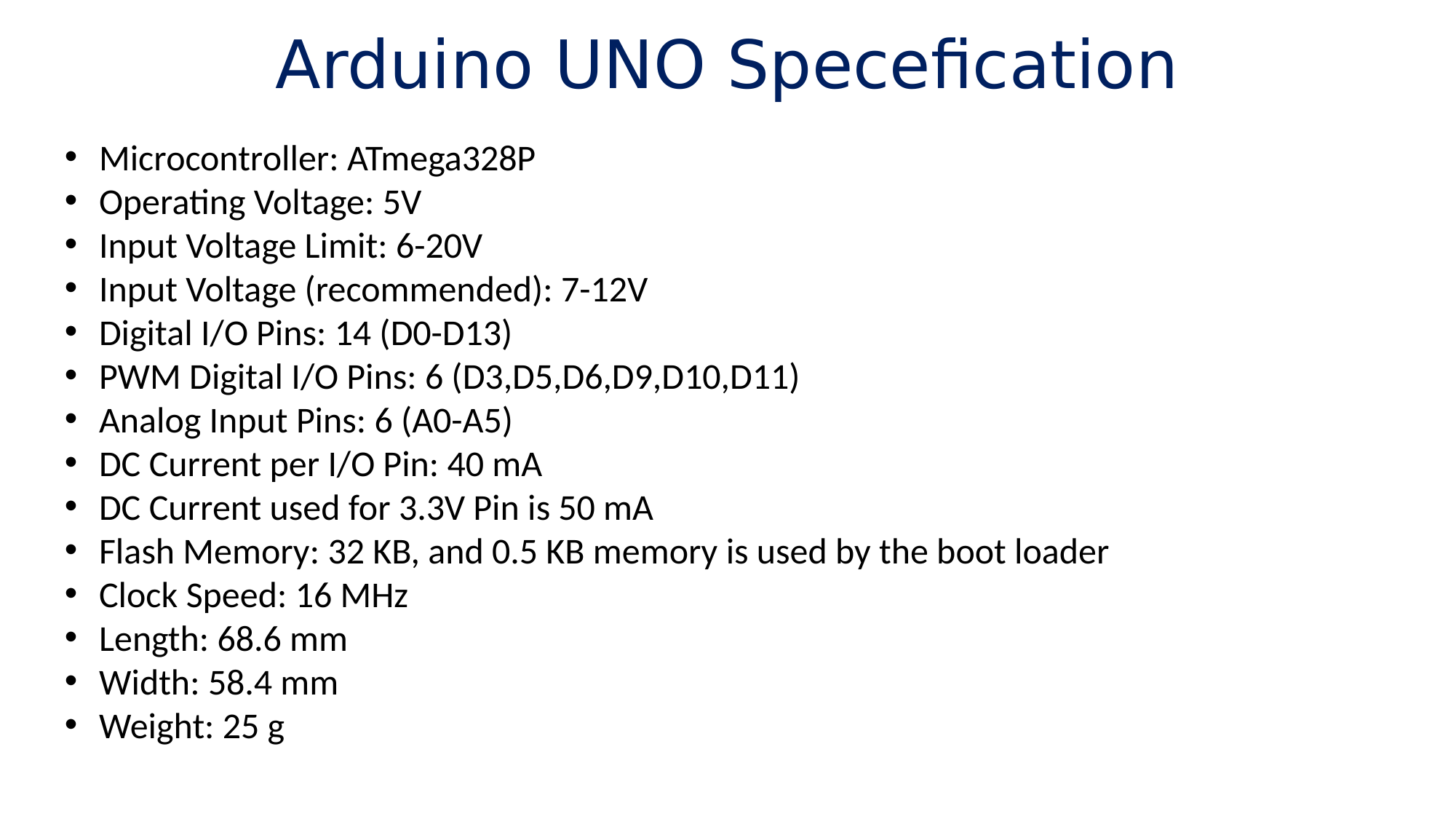

Arduino UNO Specefication
Microcontroller: ATmega328P
Operating Voltage: 5V
Input Voltage Limit: 6-20V
Input Voltage (recommended): 7-12V
Digital I/O Pins: 14 (D0-D13)
PWM Digital I/O Pins: 6 (D3,D5,D6,D9,D10,D11)
Analog Input Pins: 6 (A0-A5)
DC Current per I/O Pin: 40 mA
DC Current used for 3.3V Pin is 50 mA
Flash Memory: 32 KB, and 0.5 KB memory is used by the boot loader
Clock Speed: 16 MHz
Length: 68.6 mm
Width: 58.4 mm
Weight: 25 g